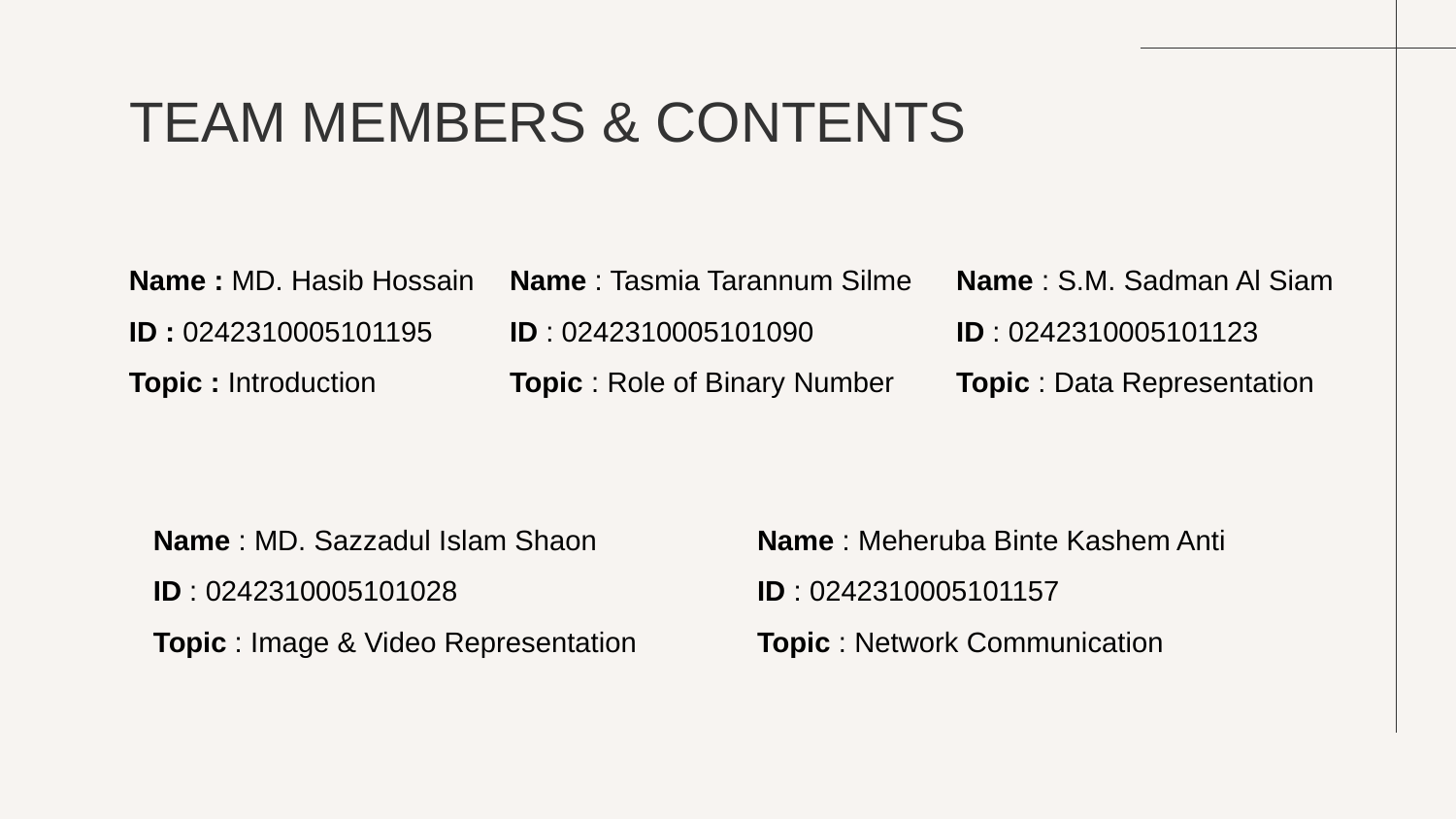

# TEAM MEMBERS & CONTENTS
Name : MD. Hasib Hossain
ID : 0242310005101195
Topic : Introduction
Name : Tasmia Tarannum Silme
ID : 0242310005101090
Topic : Role of Binary Number
Name : S.M. Sadman Al Siam
ID : 0242310005101123
Topic : Data Representation
Name : MD. Sazzadul Islam Shaon
ID : 0242310005101028
Topic : Image & Video Representation
Name : Meheruba Binte Kashem Anti
ID : 0242310005101157
Topic : Network Communication